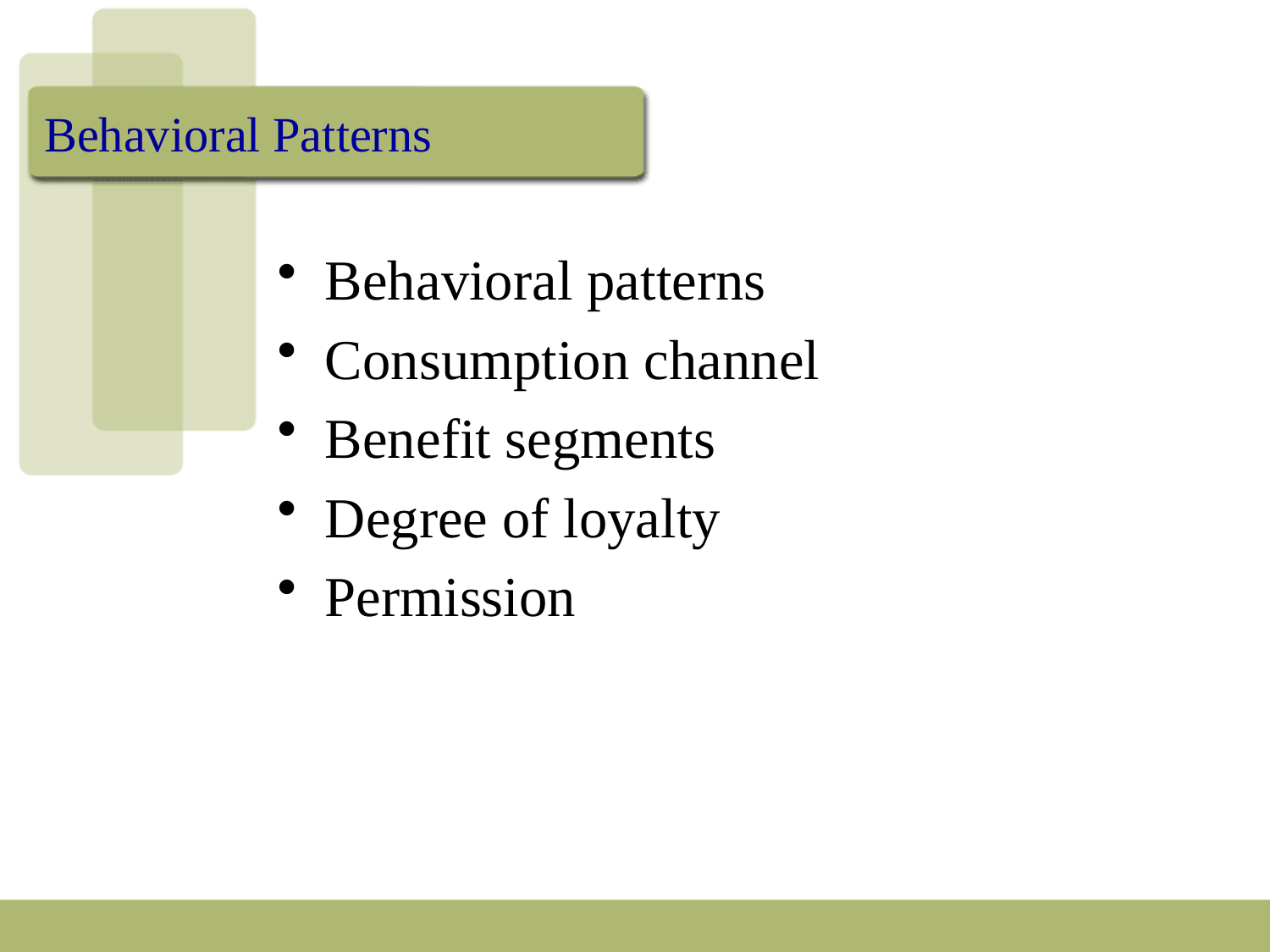

# Behavioral Patterns

Behavioral patterns
Consumption channel
Benefit segments
Degree of loyalty
Permission